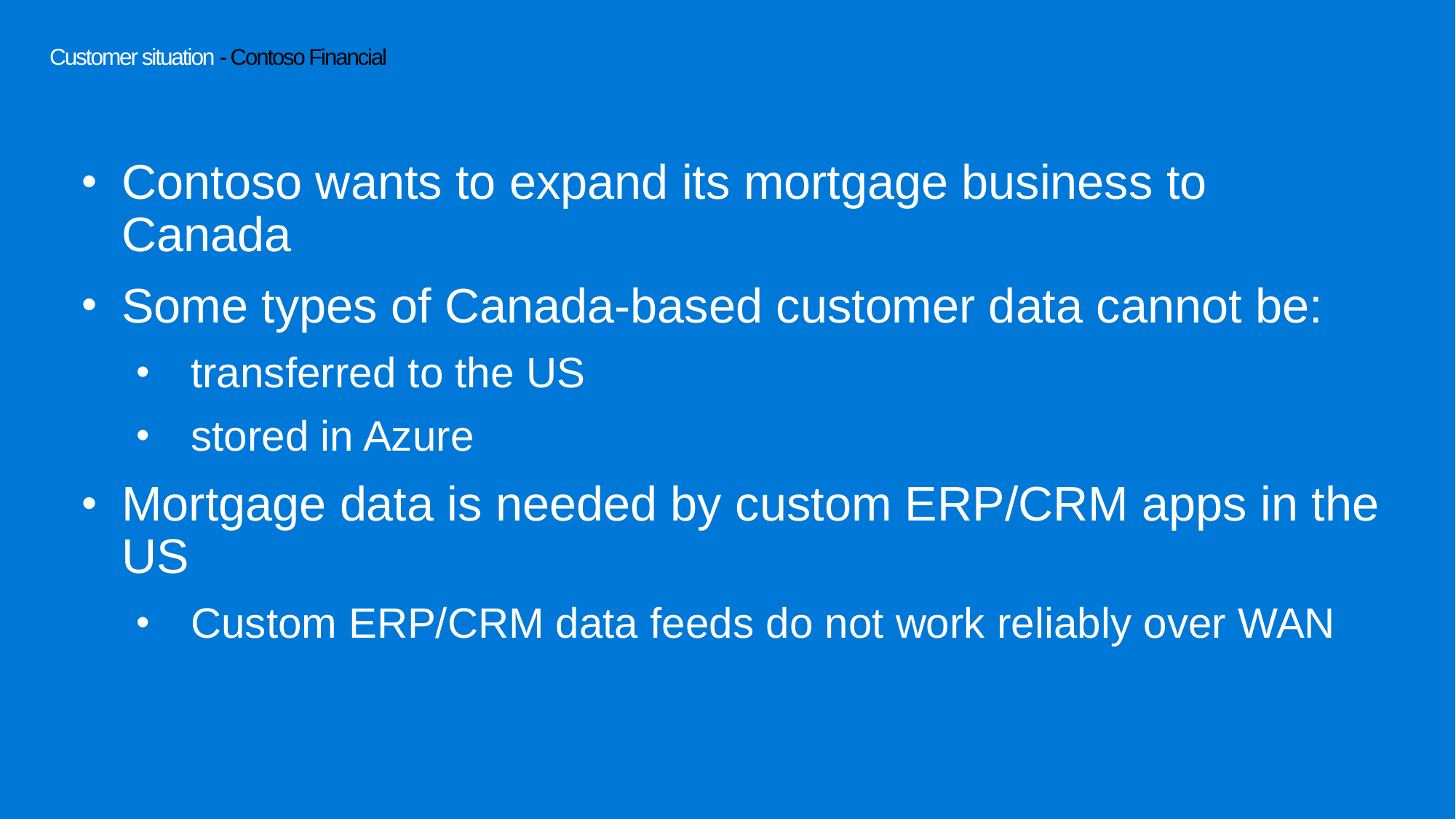

# Customer situation - Contoso Financial
Contoso wants to expand its mortgage business to Canada
Some types of Canada-based customer data cannot be:
transferred to the US
stored in Azure
Mortgage data is needed by custom ERP/CRM apps in the US
Custom ERP/CRM data feeds do not work reliably over WAN